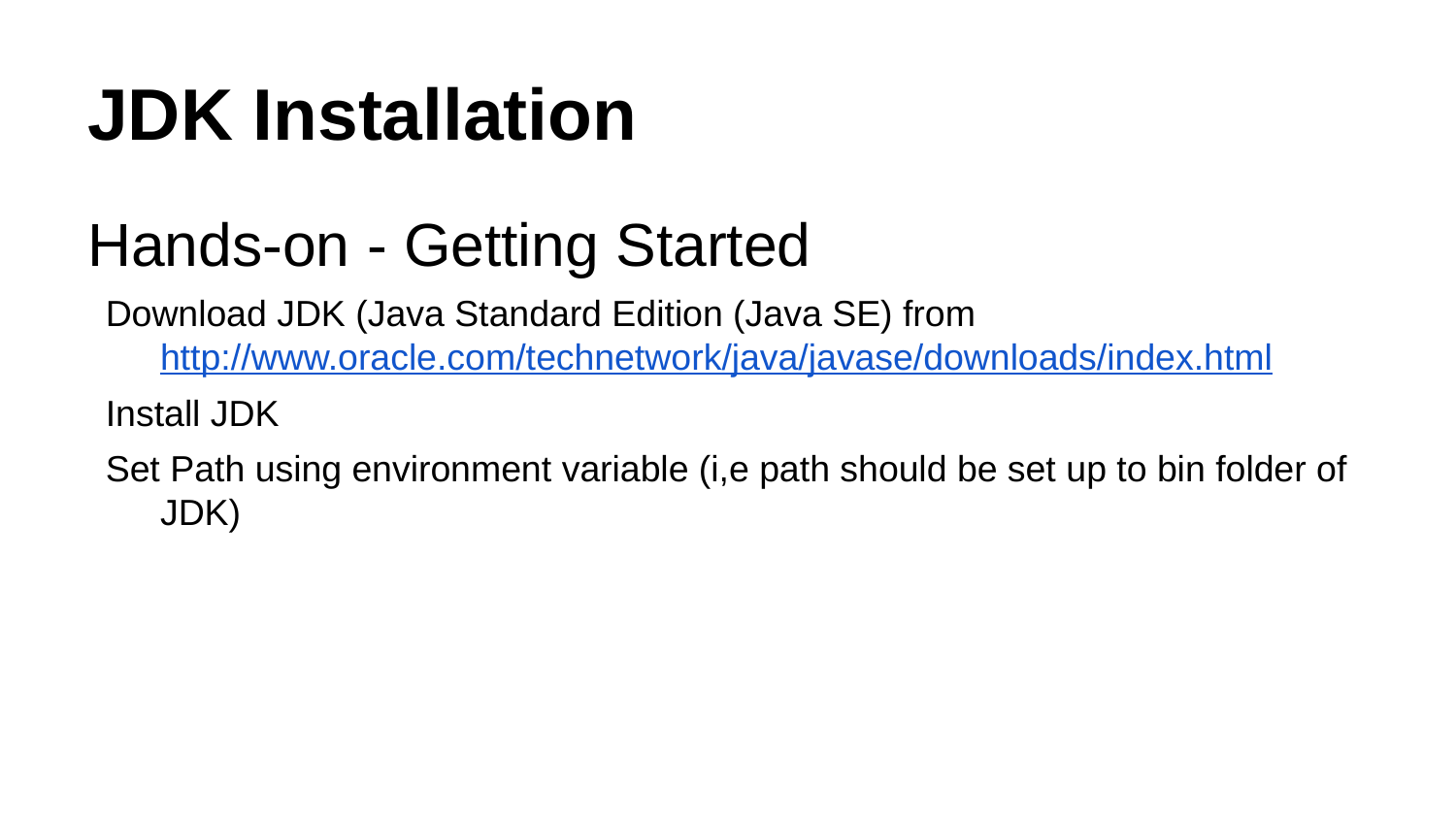

# JDK Installation
Hands-on - Getting Started
Download JDK (Java Standard Edition (Java SE) from http://www.oracle.com/technetwork/java/javase/downloads/index.html
Install JDK
Set Path using environment variable (i,e path should be set up to bin folder of JDK)